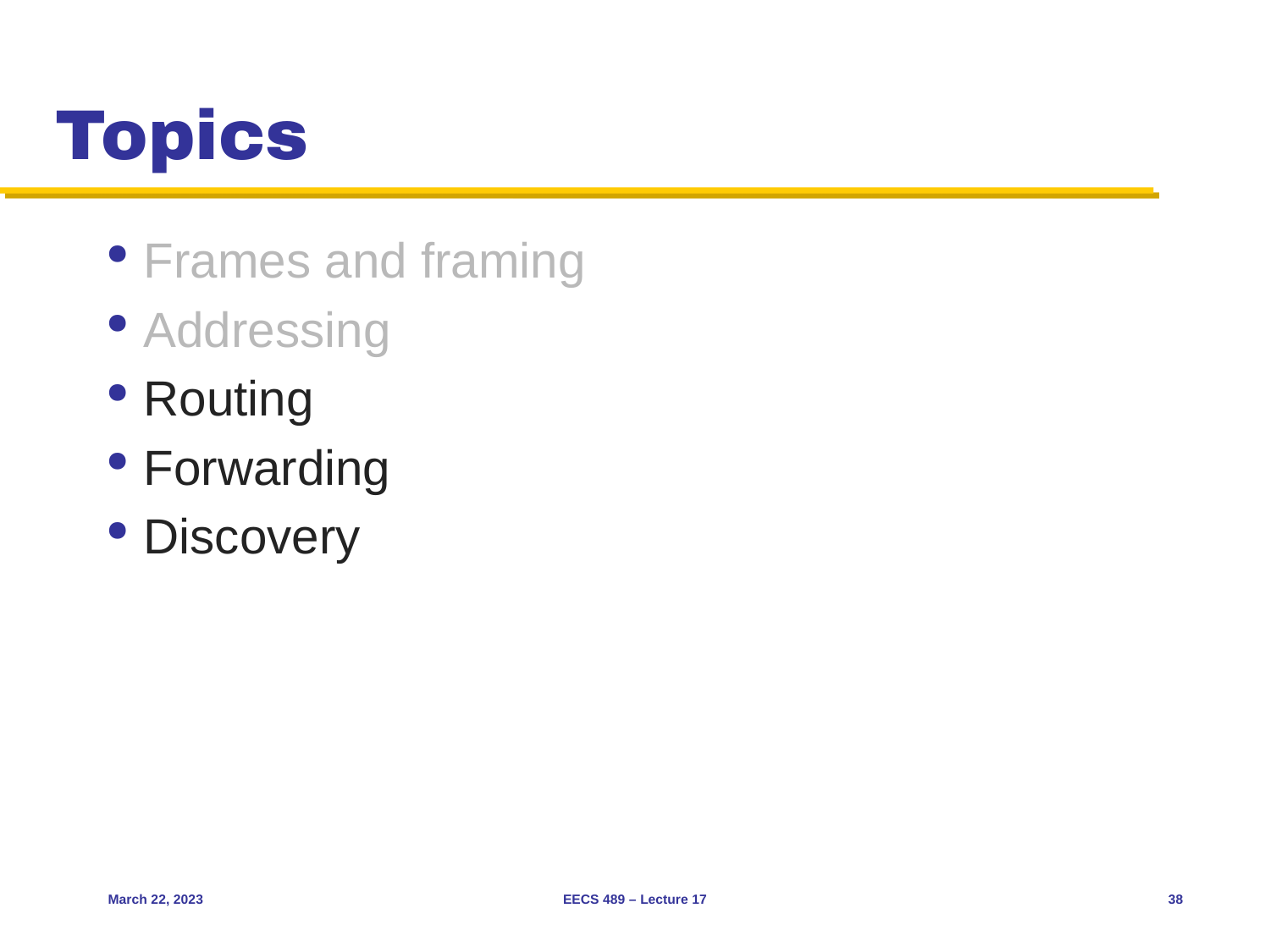

# Topics
Frames and framing
Addressing
Routing
Forwarding
Discovery
March 22, 2023
EECS 489 – Lecture 17
38